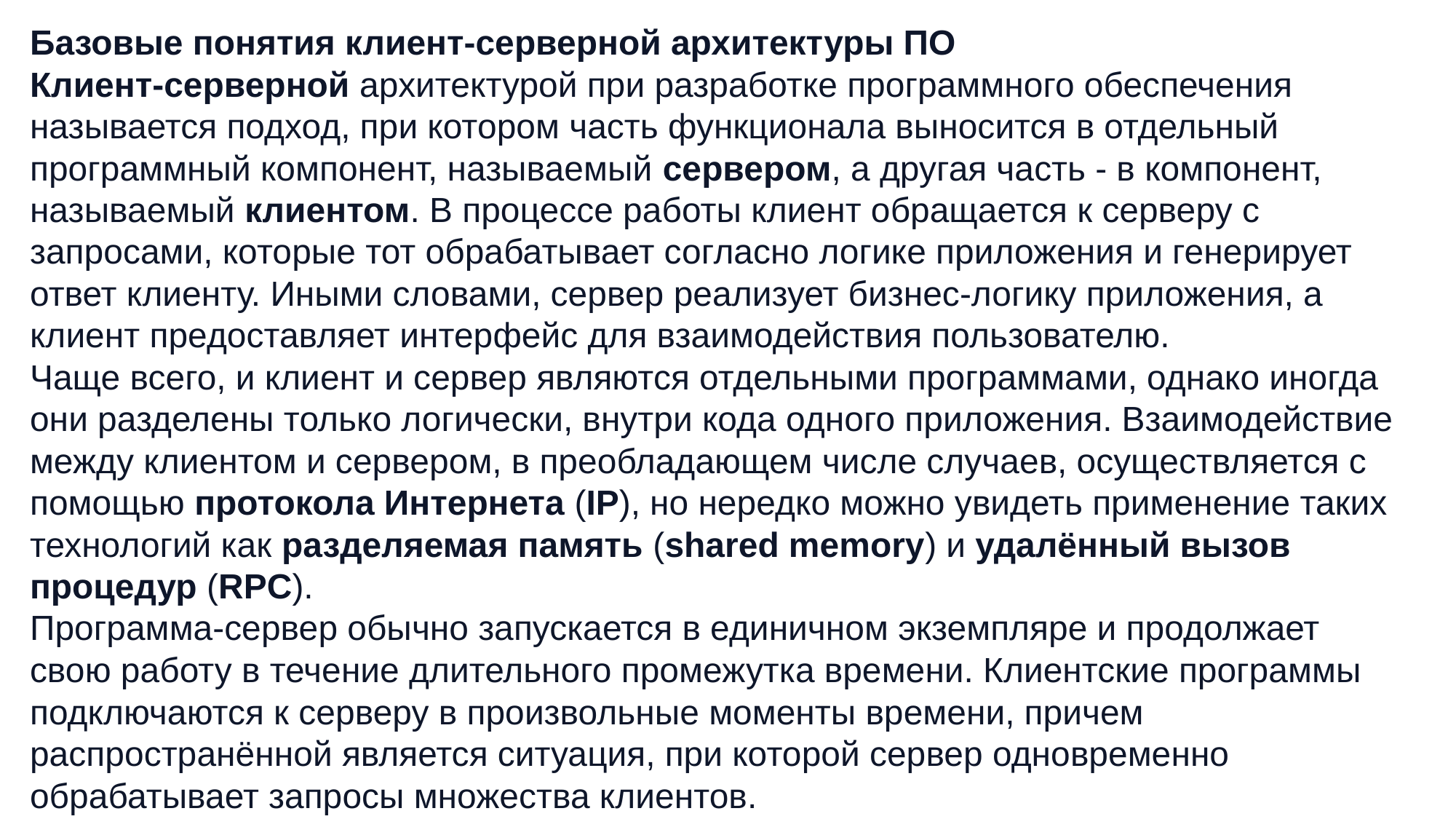

Базовые понятия клиент-серверной архитектуры ПО
Клиент-серверной архитектурой при разработке программного обеспечения называется подход, при котором часть функционала выносится в отдельный программный компонент, называемый сервером, а другая часть - в компонент, называемый клиентом. В процессе работы клиент обращается к серверу с запросами, которые тот обрабатывает согласно логике приложения и генерирует ответ клиенту. Иными словами, сервер реализует бизнес-логику приложения, а клиент предоставляет интерфейс для взаимодействия пользователю.
Чаще всего, и клиент и сервер являются отдельными программами, однако иногда они разделены только логически, внутри кода одного приложения. Взаимодействие между клиентом и сервером, в преобладающем числе случаев, осуществляется с помощью протокола Интернета (IP), но нередко можно увидеть применение таких технологий как разделяемая память (shared memory) и удалённый вызов процедур (RPC).
Программа-сервер обычно запускается в единичном экземпляре и продолжает свою работу в течение длительного промежутка времени. Клиентские программы подключаются к серверу в произвольные моменты времени, причем распространённой является ситуация, при которой сервер одновременно обрабатывает запросы множества клиентов.